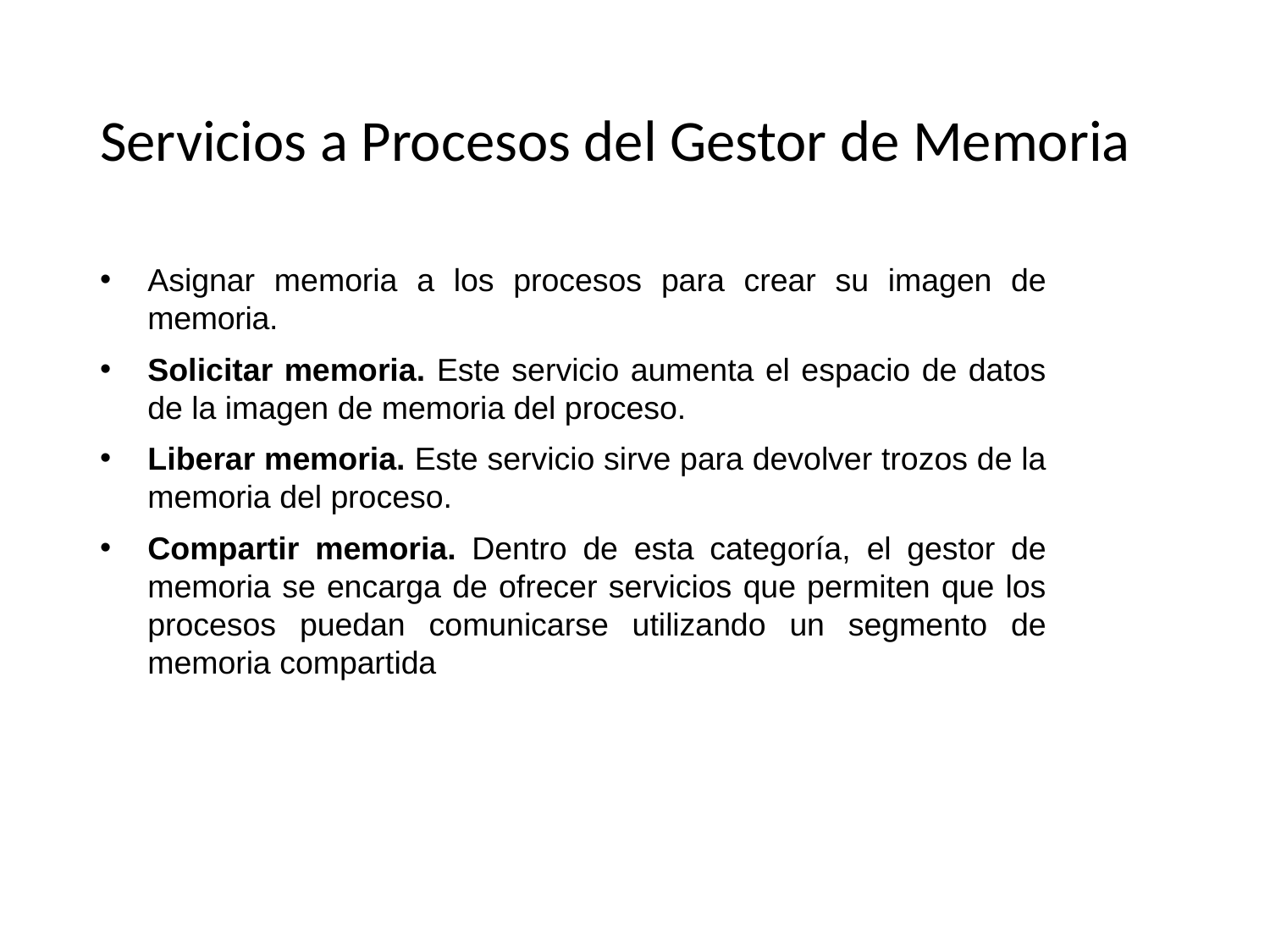

# Servicios a Procesos del Gestor de Memoria
Asignar memoria a los procesos para crear su imagen de memoria.
Solicitar memoria. Este servicio aumenta el espacio de datos de la imagen de memoria del proceso.
Liberar memoria. Este servicio sirve para devolver trozos de la memoria del proceso.
Compartir memoria. Dentro de esta categoría, el gestor de memoria se encarga de ofrecer servicios que permiten que los procesos puedan comunicarse utilizando un segmento de memoria compartida